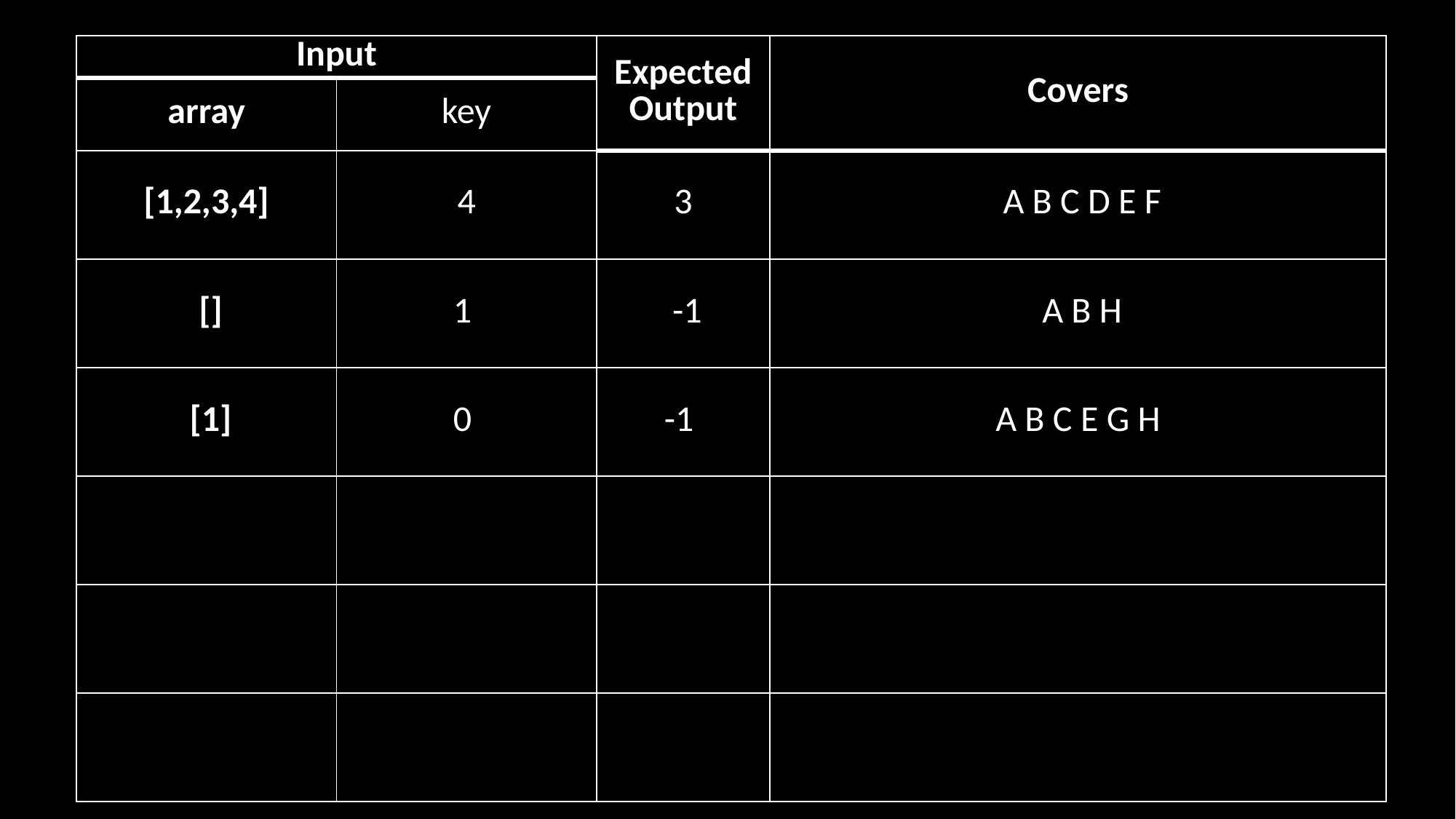

| Input |  | Expected Output | Covers |
| --- | --- | --- | --- |
| array | key |  |  |
| [1,2,3,4] | 4 | 3 | A B C D E F |
| [] | 1 | -1 | A B H |
| [1] | 0 | -1 | A B C E G H |
|  |  |  |  |
|  |  |  |  |
|  |  |  |  |